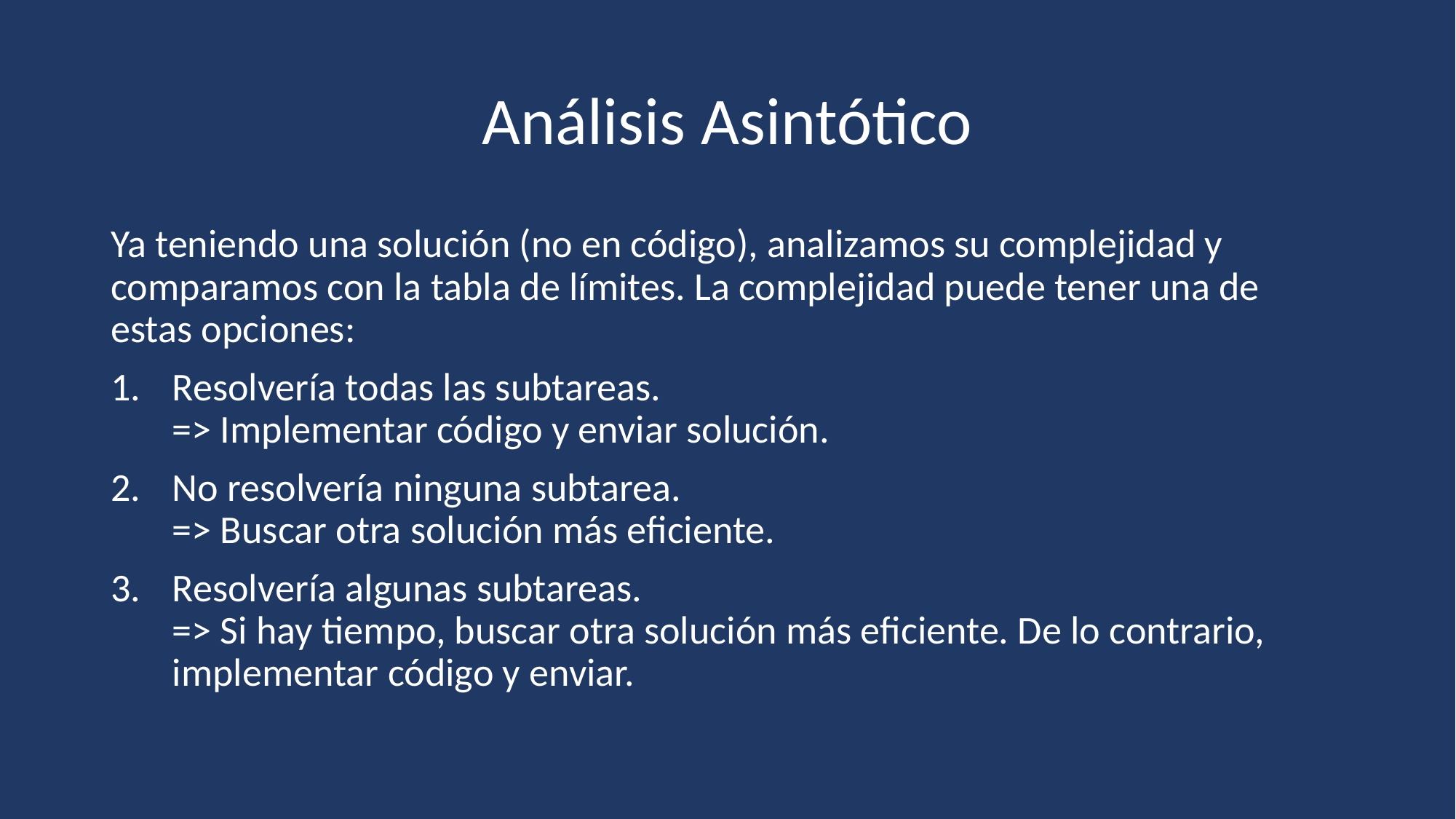

# Análisis Asintótico
Ya teniendo una solución (no en código), analizamos su complejidad y comparamos con la tabla de límites. La complejidad puede tener una de estas opciones:
Resolvería todas las subtareas.
=> Implementar código y enviar solución.
No resolvería ninguna subtarea.
=> Buscar otra solución más eficiente.
Resolvería algunas subtareas.
=> Si hay tiempo, buscar otra solución más eficiente. De lo contrario, implementar código y enviar.